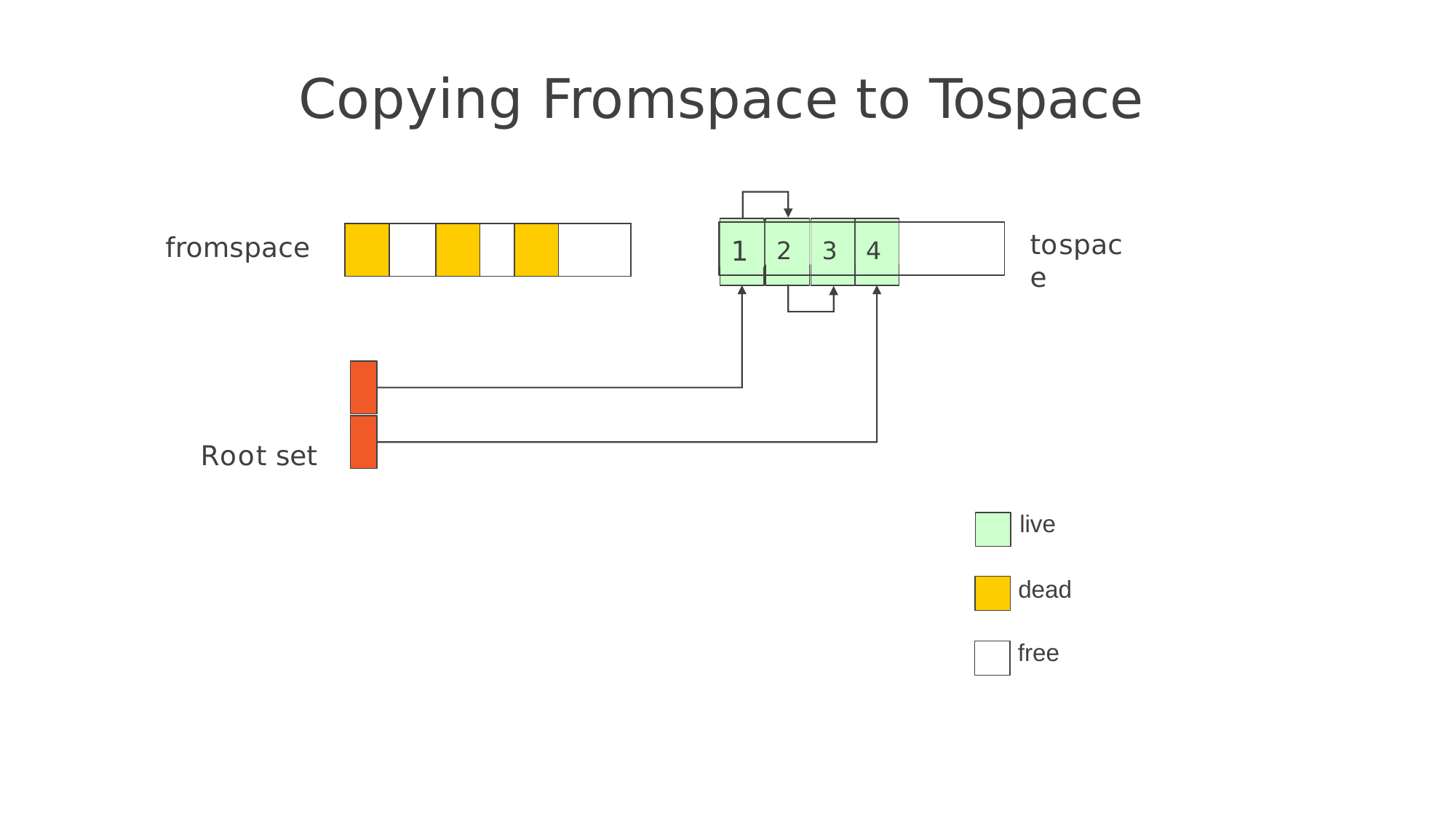

# Copying Fromspace to Tospace

1
2
3
4
|  |  |  |  |  |  |
| --- | --- | --- | --- | --- | --- |
tospace
fromspace
Root set
live

dead

free

17